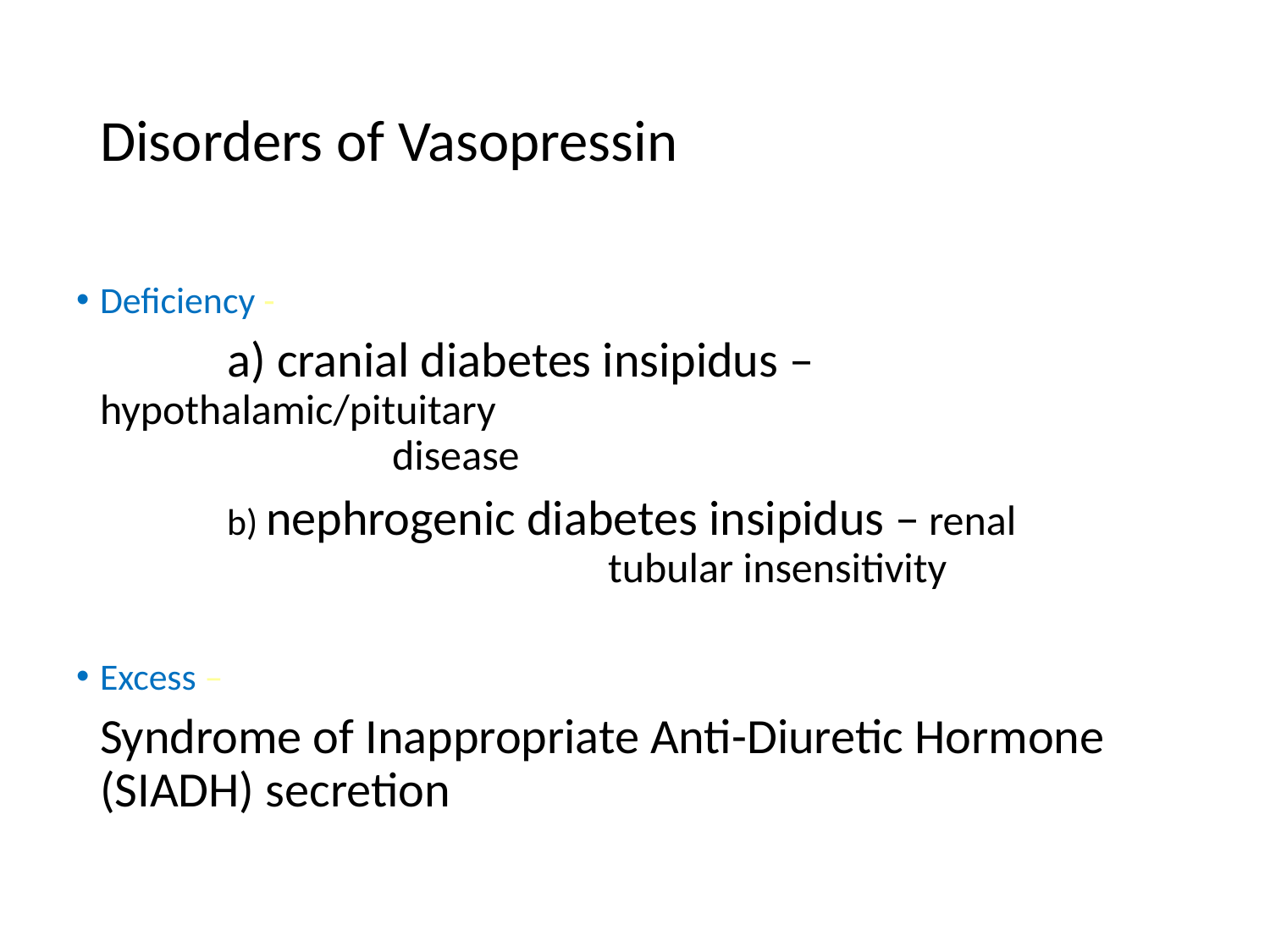

# Disorders of Vasopressin
Deficiency -
		a) cranial diabetes insipidus – hypothalamic/pituitary 							    disease
		b) nephrogenic diabetes insipidus – renal 					tubular insensitivity

Excess –
	Syndrome of Inappropriate Anti-Diuretic Hormone (SIADH) secretion